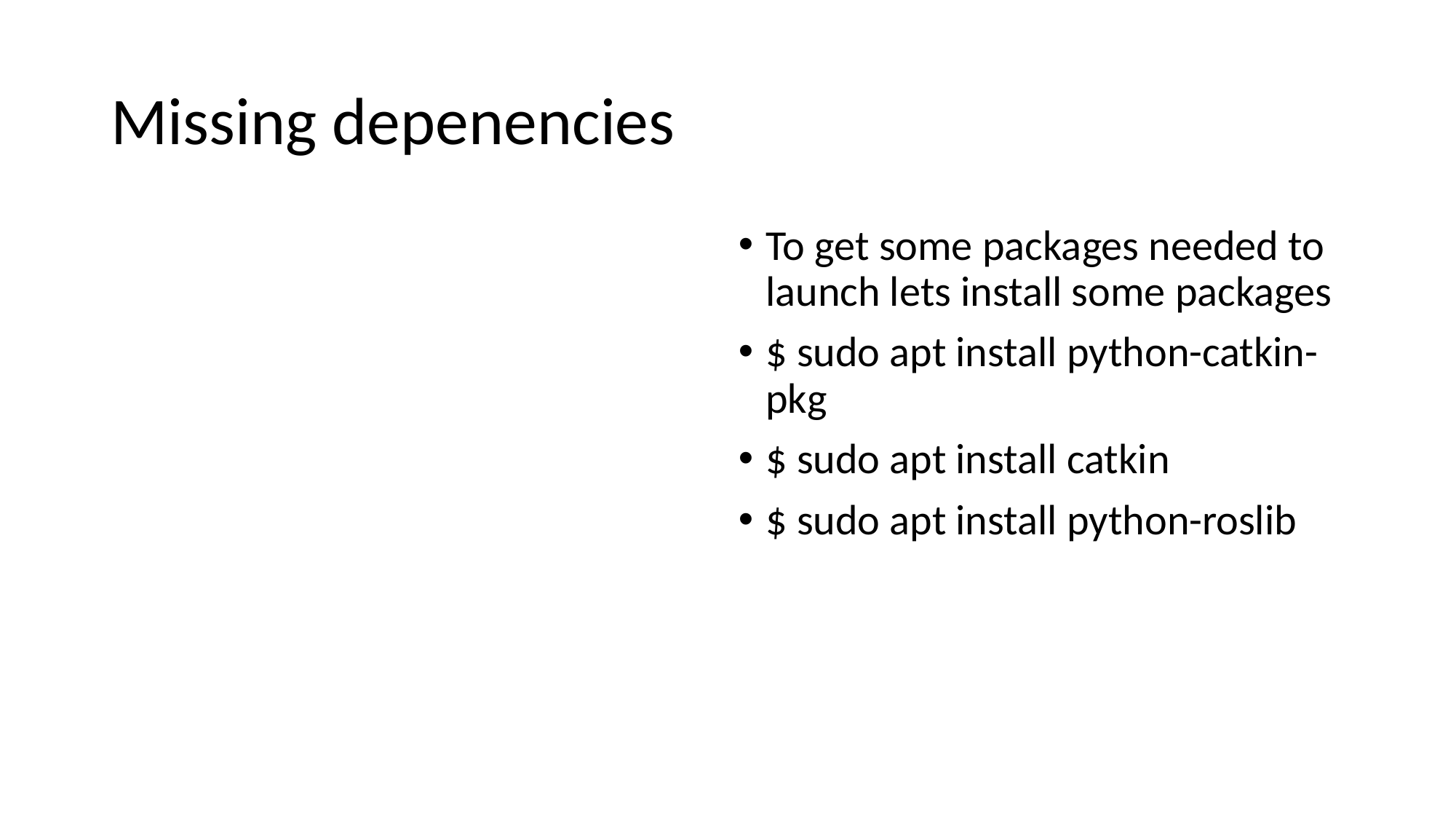

# Missing depenencies
To get some packages needed to launch lets install some packages
$ sudo apt install python-catkin-pkg
$ sudo apt install catkin
$ sudo apt install python-roslib